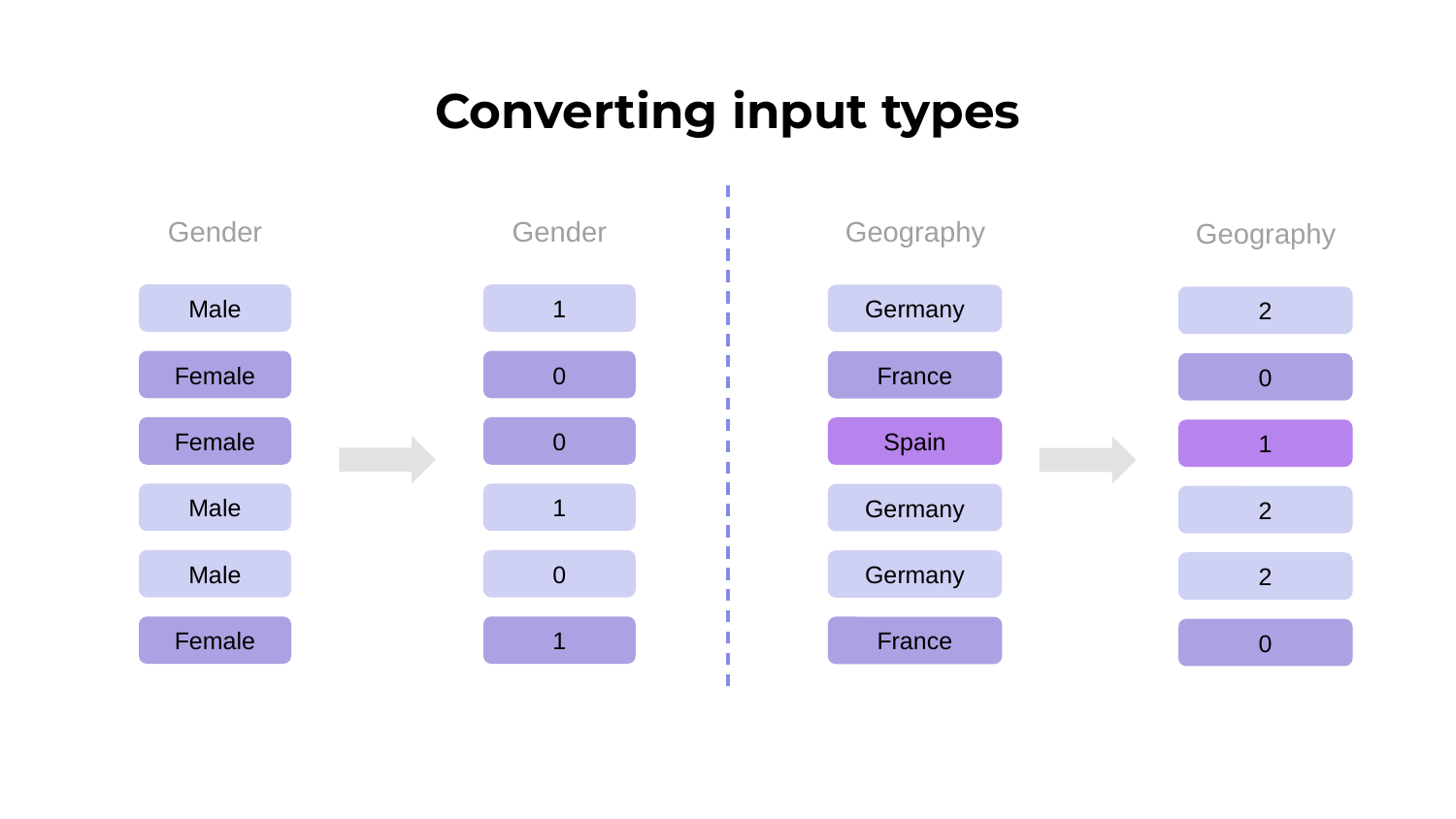

# Converting input types
Gender
Gender
Geography
Geography
Male
1
Germany
2
Female
0
France
0
Female
0
Spain
1

Male
1
Germany
2
Male
0
Germany
2
Female
1
France
0